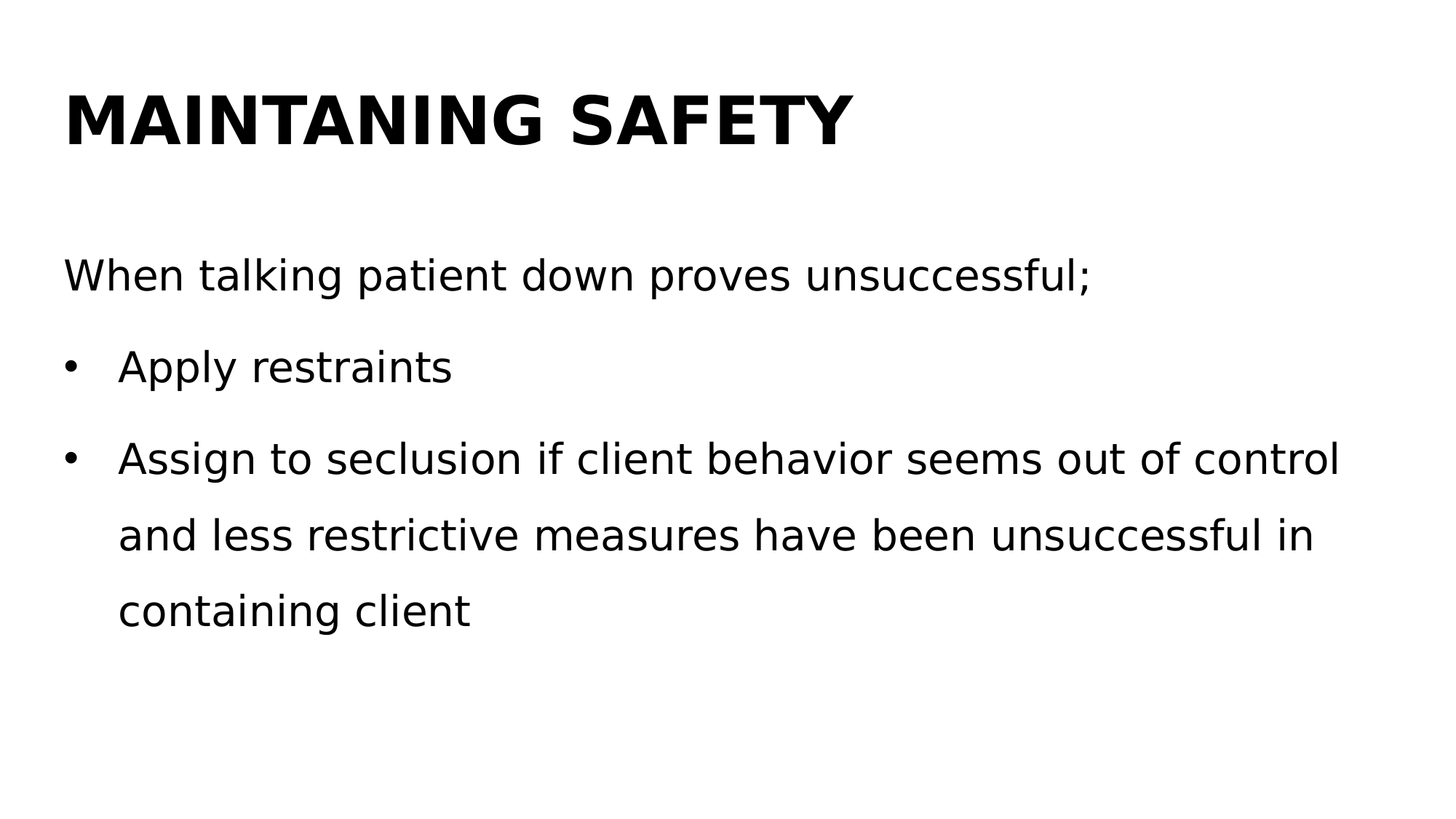

# MAINTANING SAFETY
When talking patient down proves unsuccessful;
Apply restraints
Assign to seclusion if client behavior seems out of control and less restrictive measures have been unsuccessful in containing client